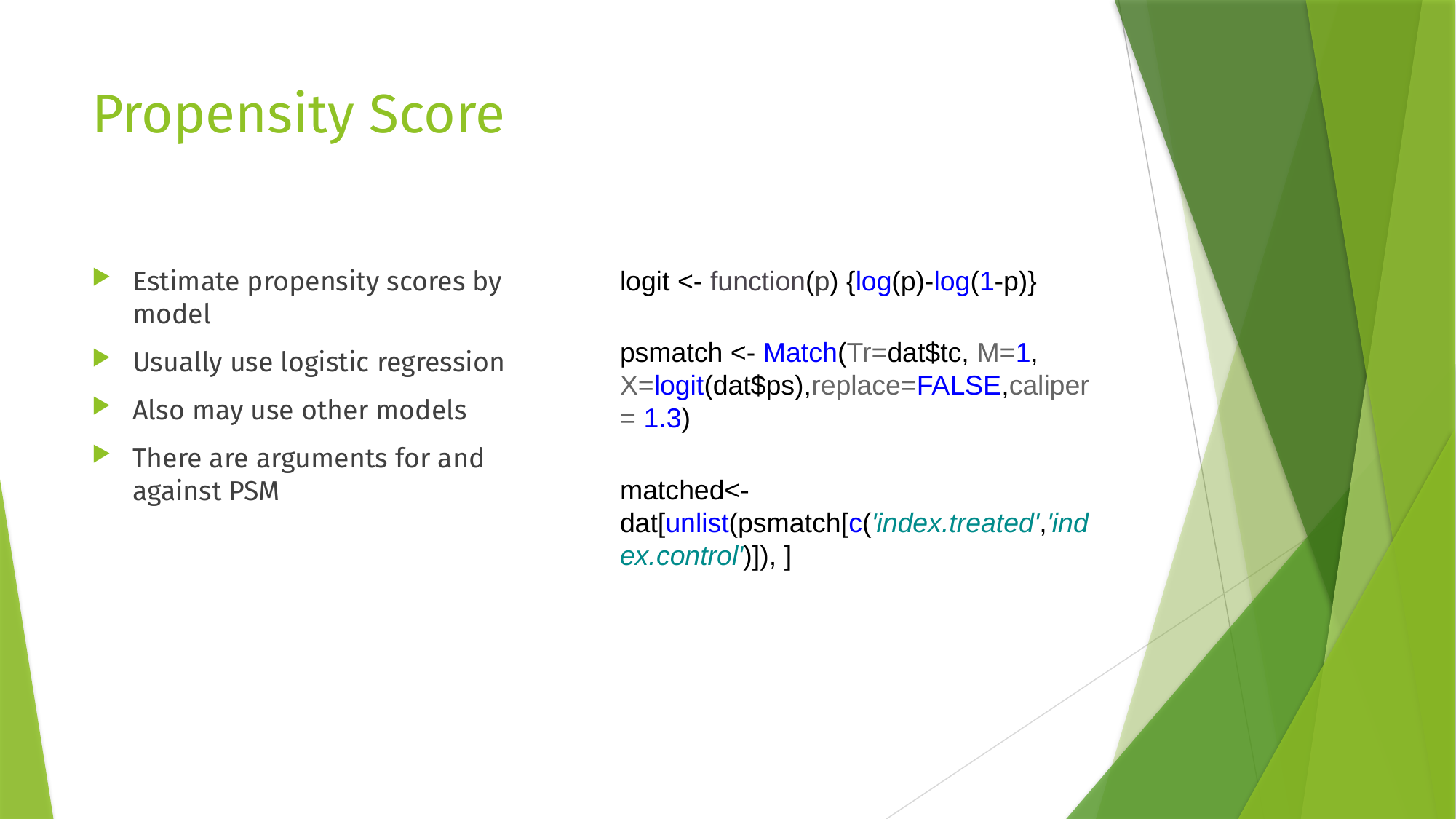

# Propensity Score
Estimate propensity scores by model
Usually use logistic regression
Also may use other models
There are arguments for and against PSM
logit <- function(p) {log(p)-log(1-p)}

psmatch <- Match(Tr=dat$tc, M=1, X=logit(dat$ps),replace=FALSE,caliper= 1.3)

matched<-dat[unlist(psmatch[c('index.treated','index.control')]), ]